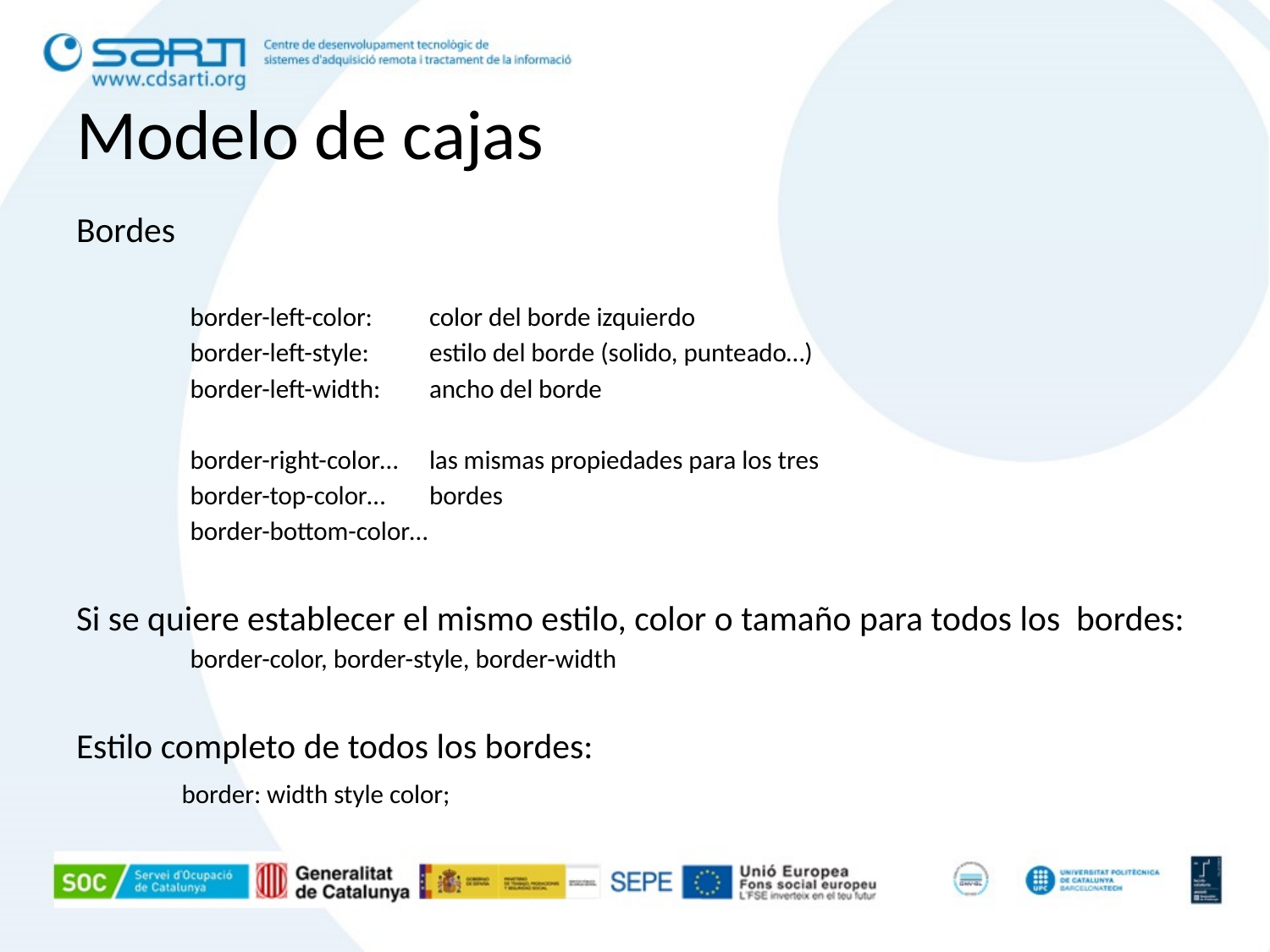

# Modelo de cajas
Bordes

border-left-color: 		color del borde izquierdo
border-left-style:		estilo del borde (solido, punteado…)
border-left-width:		ancho del borde

border-right-color…		las mismas propiedades para los tres
border-top-color…		bordes
border-bottom-color…

Si se quiere establecer el mismo estilo, color o tamaño para todos los  bordes:
border-color, border-style, border-width

Estilo completo de todos los bordes:
	border: width style color;